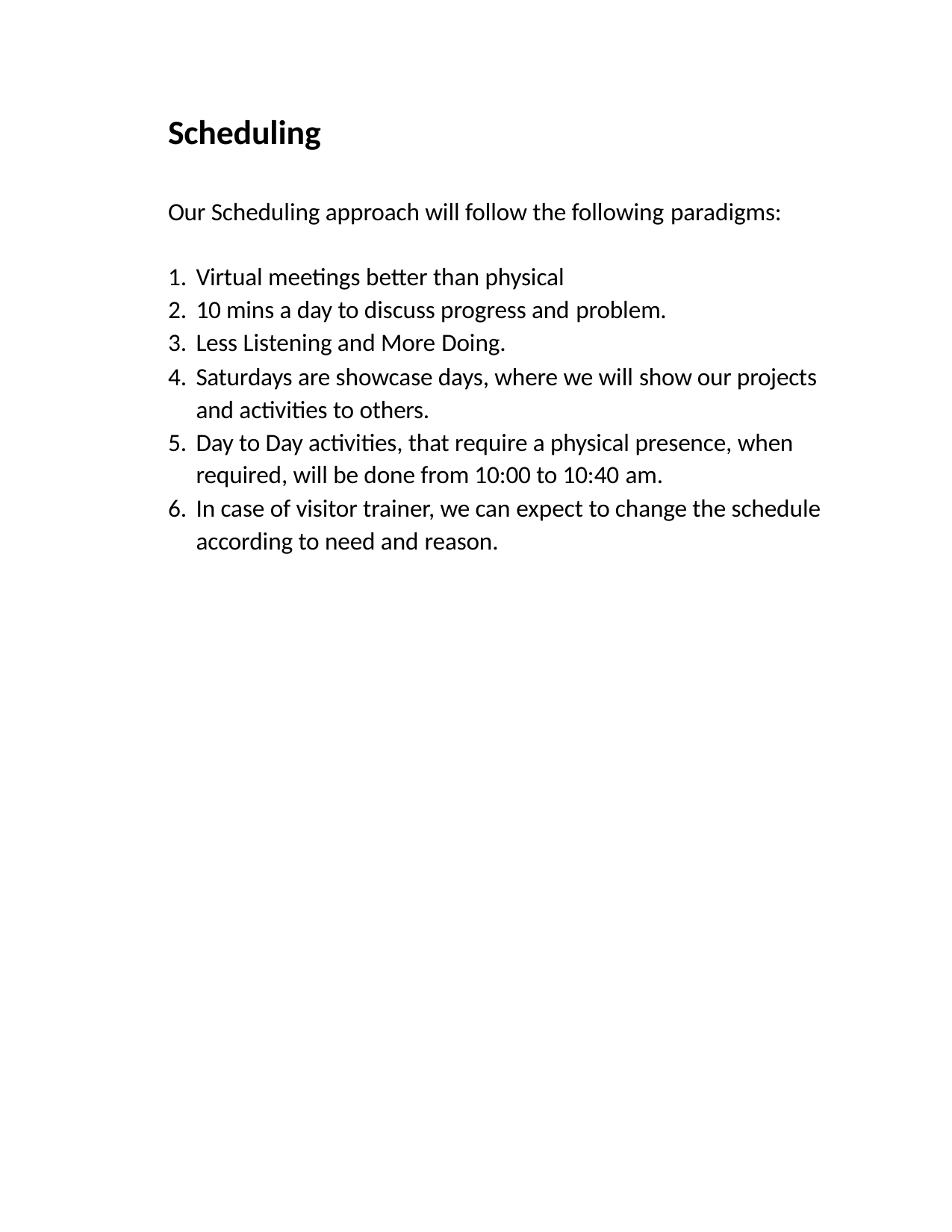

Scheduling

Our Scheduling approach will follow the following paradigms:

Virtual meetings better than physical
10 mins a day to discuss progress and problem.
Less Listening and More Doing.
Saturdays are showcase days, where we will show our projects  and activities to others.
Day to Day activities, that require a physical presence, when  required, will be done from 10:00 to 10:40 am.
In case of visitor trainer, we can expect to change the schedule  according to need and reason.